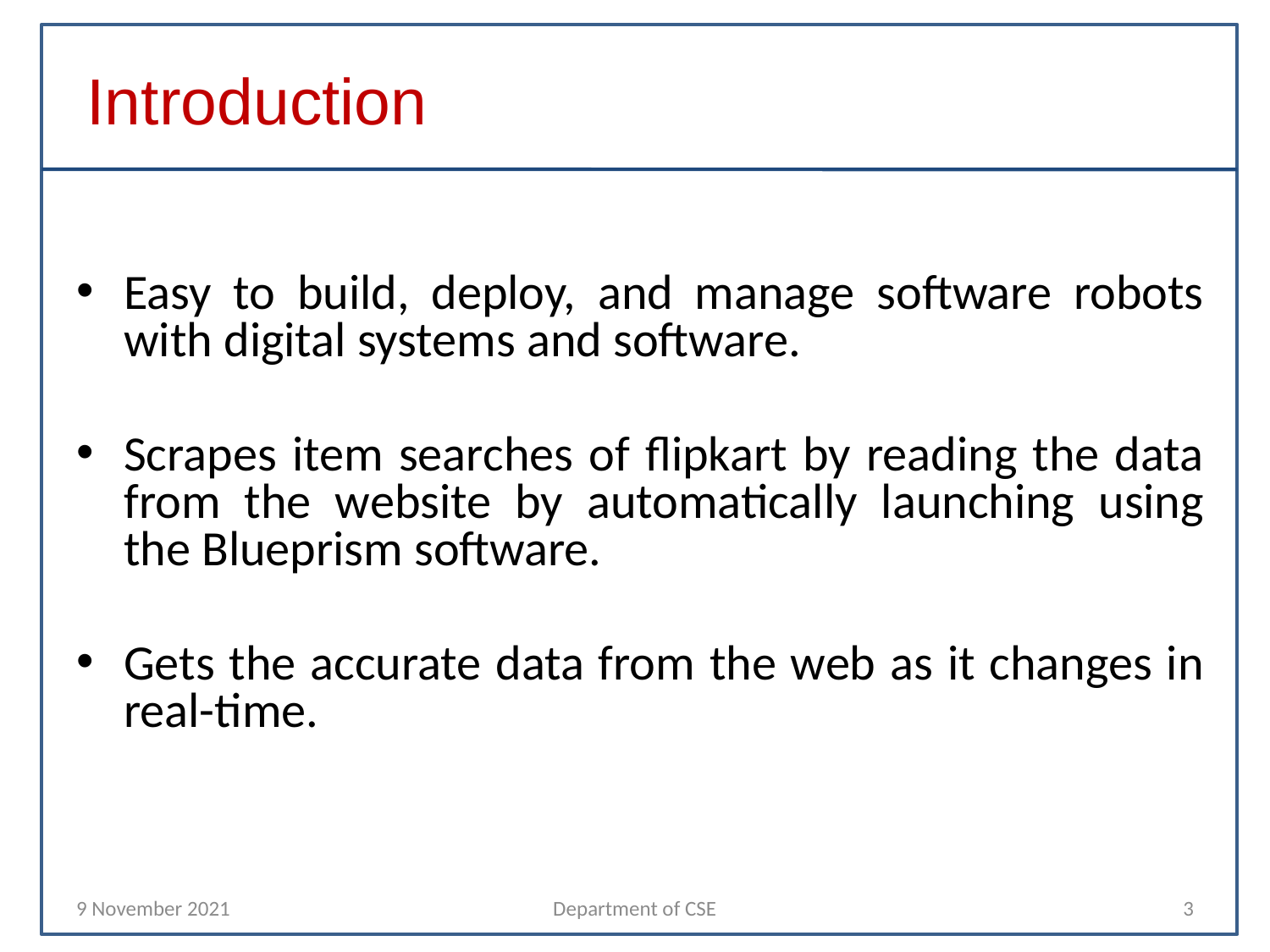

Introduction
Easy to build, deploy, and manage software robots with digital systems and software.

Scrapes item searches of flipkart by reading the data from the website by automatically launching using the Blueprism software.

Gets the accurate data from the web as it changes in real-time.

9 November 2021
Department of CSE
3